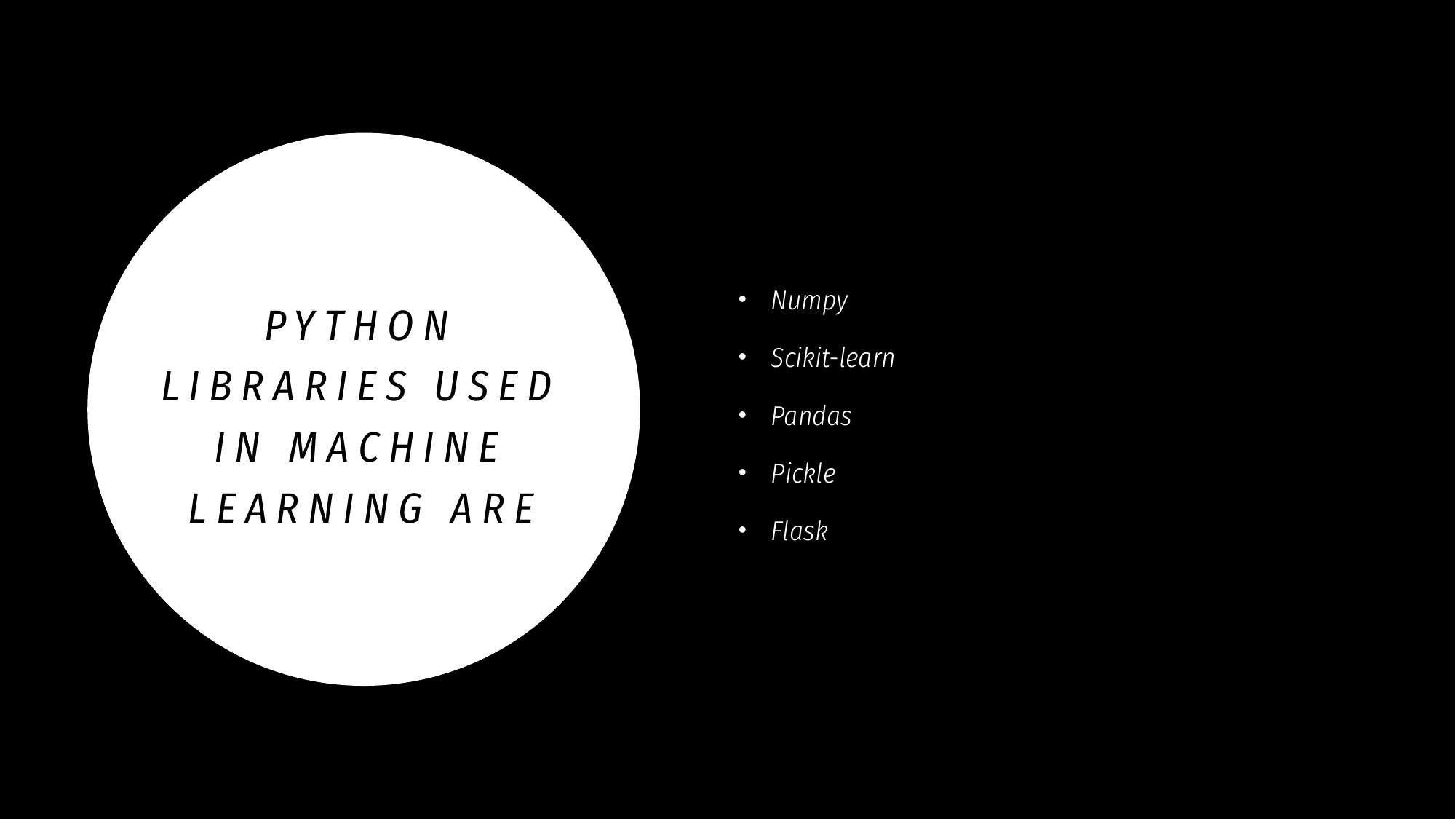

Numpy
Scikit-learn
Pandas
Pickle
Flask

# Python libraries used in Machine Learning are